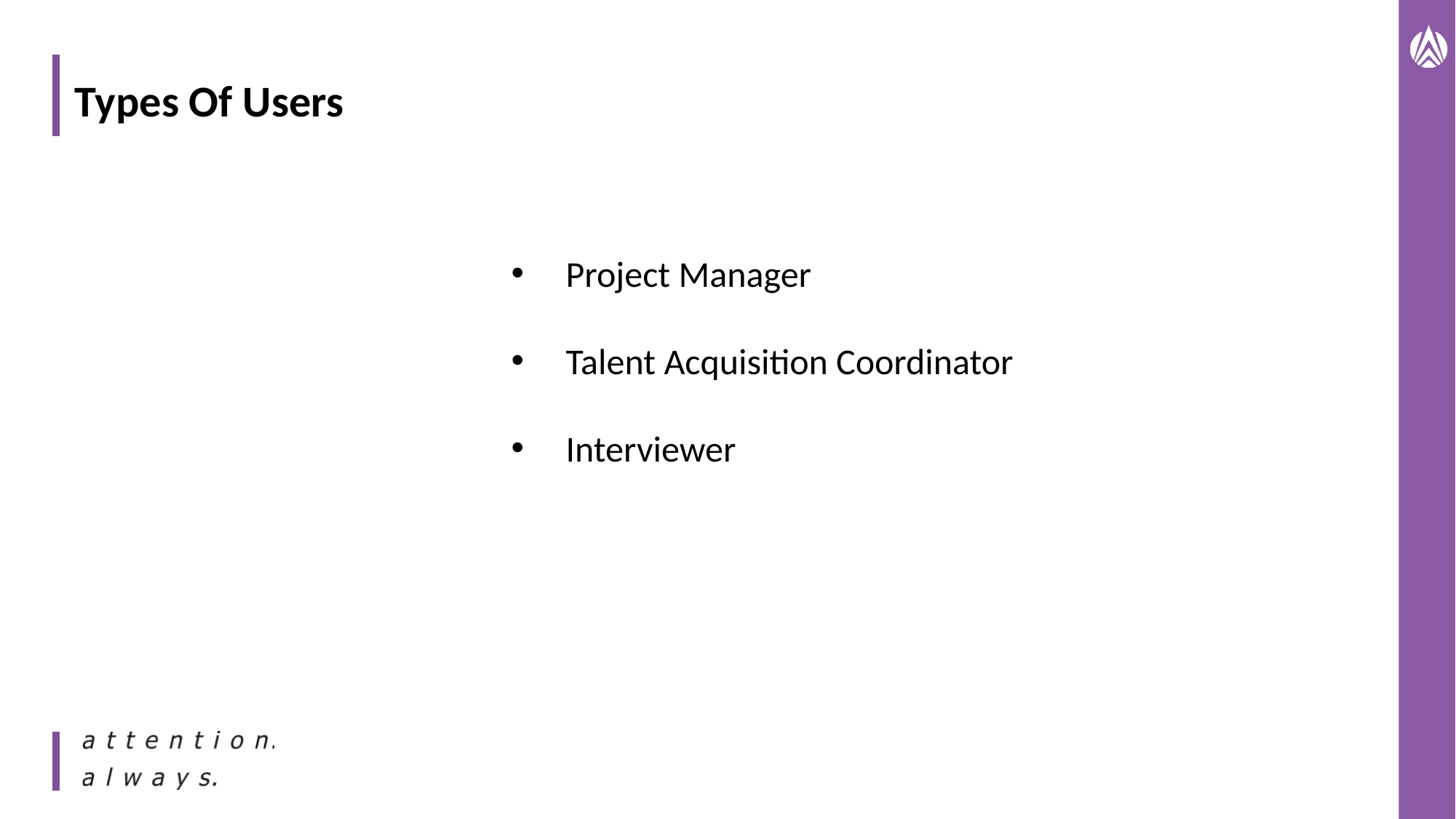

# Types Of Users
Project Manager

Talent Acquisition Coordinator

Interviewer